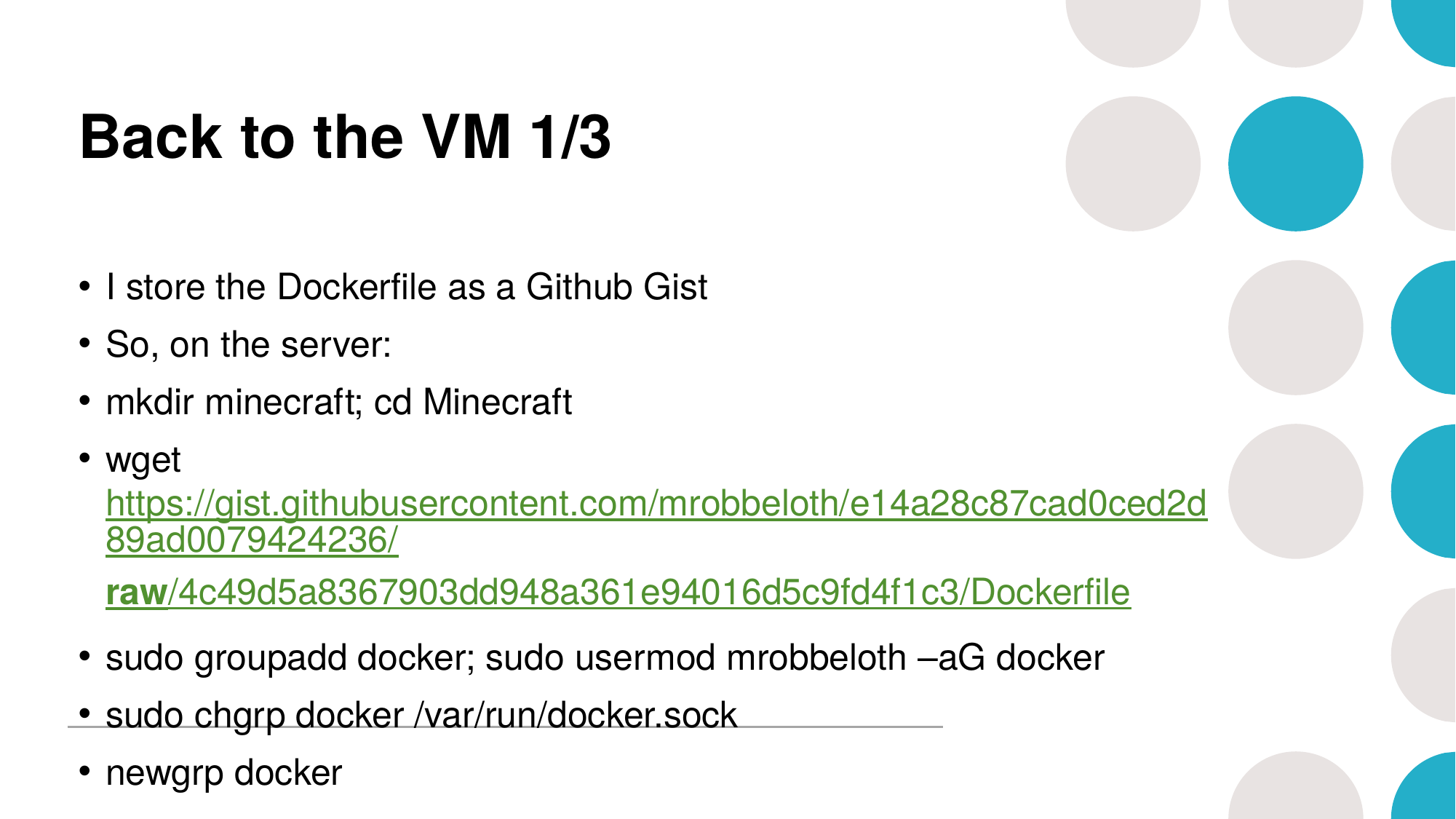

# Back to the VM 1/3
I store the Dockerfile as a Github Gist
So, on the server:
mkdir minecraft; cd Minecraft
wget https://gist.githubusercontent.com/mrobbeloth/e14a28c87cad0ced2d89ad0079424236/raw/4c49d5a8367903dd948a361e94016d5c9fd4f1c3/Dockerfile
sudo groupadd docker; sudo usermod mrobbeloth –aG docker
sudo chgrp docker /var/run/docker.sock
newgrp docker